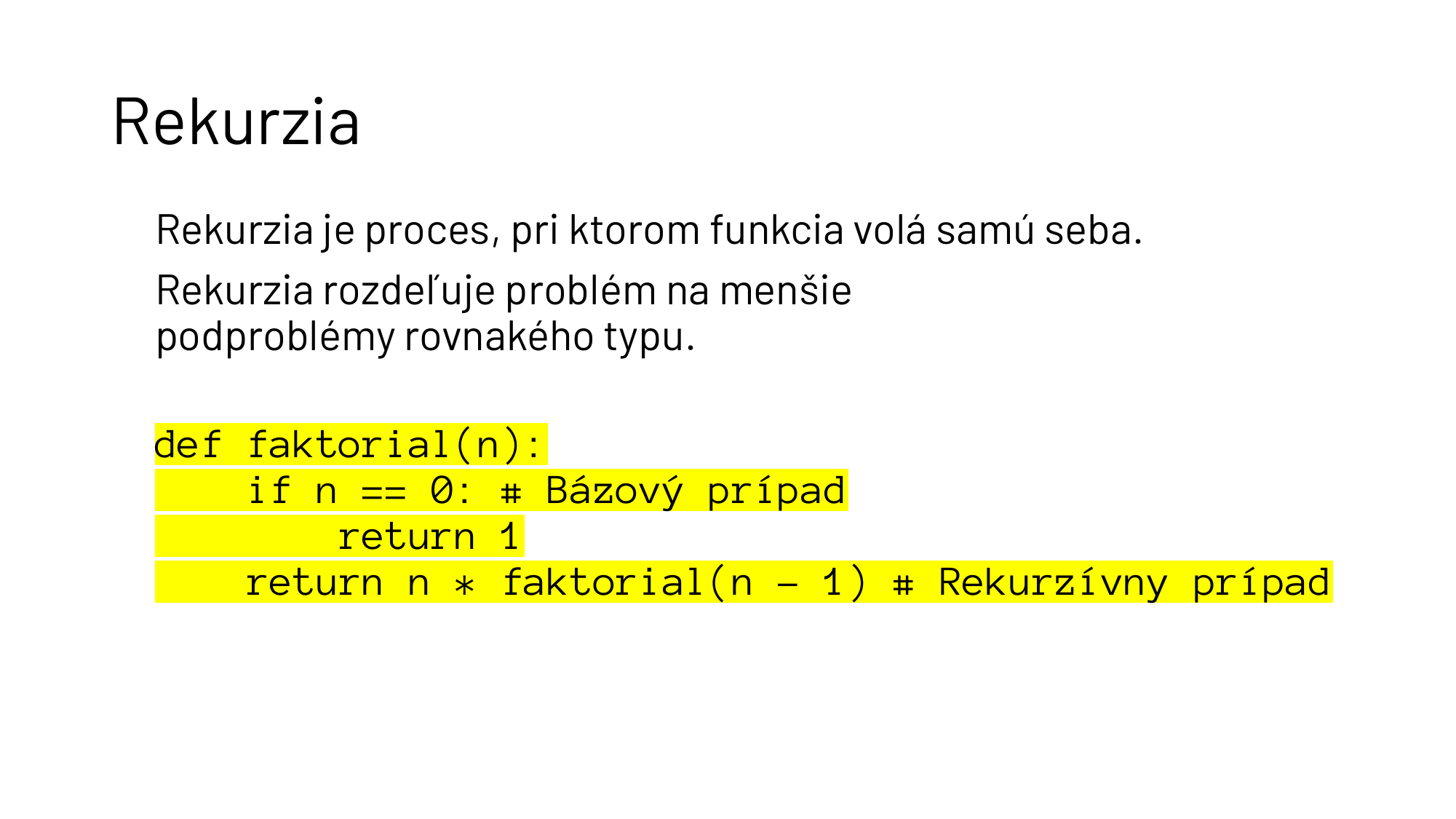

# Rekurzia
Rekurzia je proces, pri ktorom funkcia volá samú seba.
Rekurzia rozdeľuje problém na menšie
podproblémy rovnakého typu.

def faktorial(n):
    if n == 0: # Bázový prípad
        return 1
    return n * faktorial(n - 1) # Rekurzívny prípad